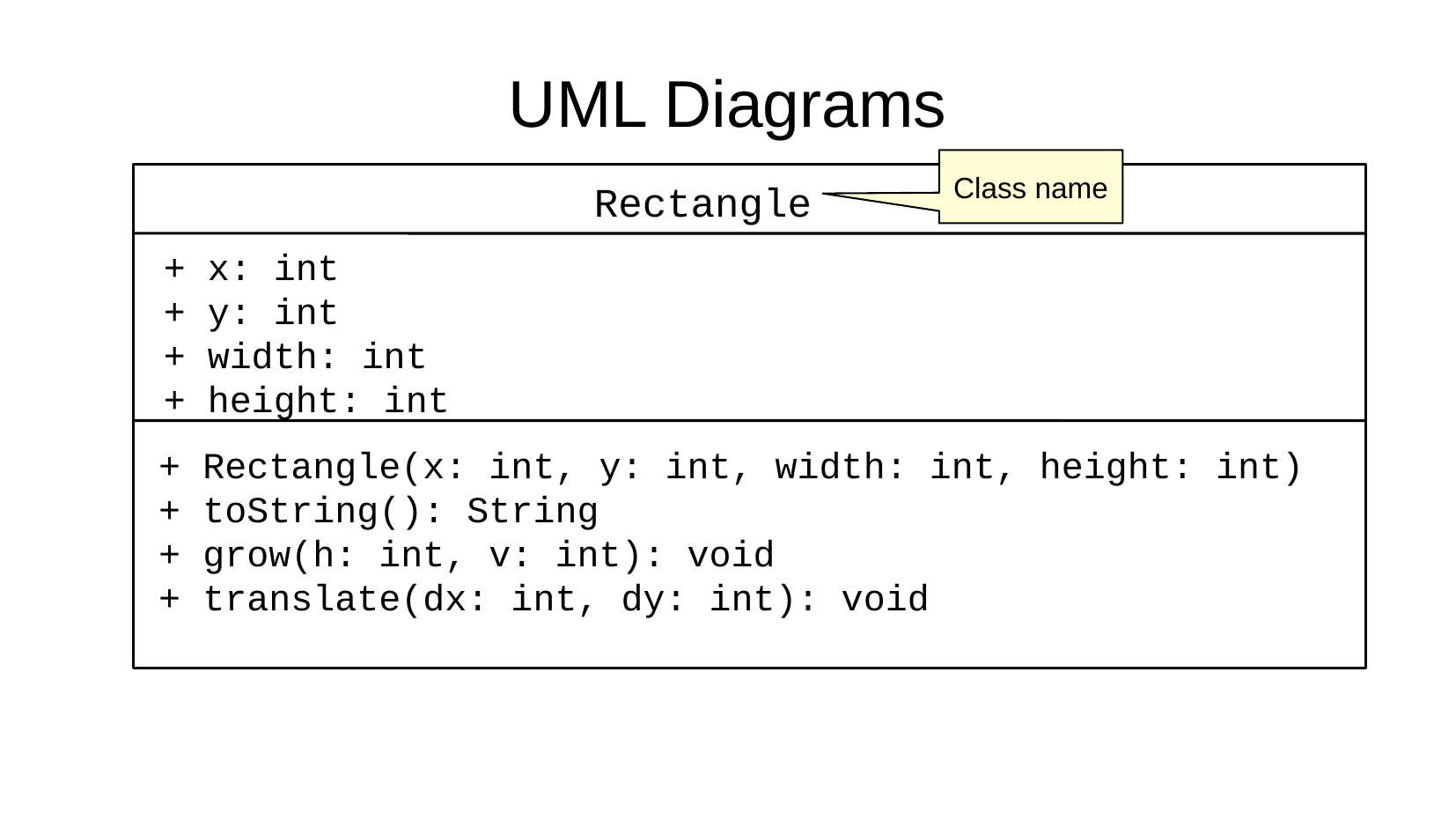

UML Diagrams
Class name

Rectangle

+ x: int
+ y: int
+ width: int
+ height: int

+ Rectangle(x: int, y: int, width: int, height: int)
+ toString(): String
+ grow(h: int, v: int): void
+ translate(dx: int, dy: int): void